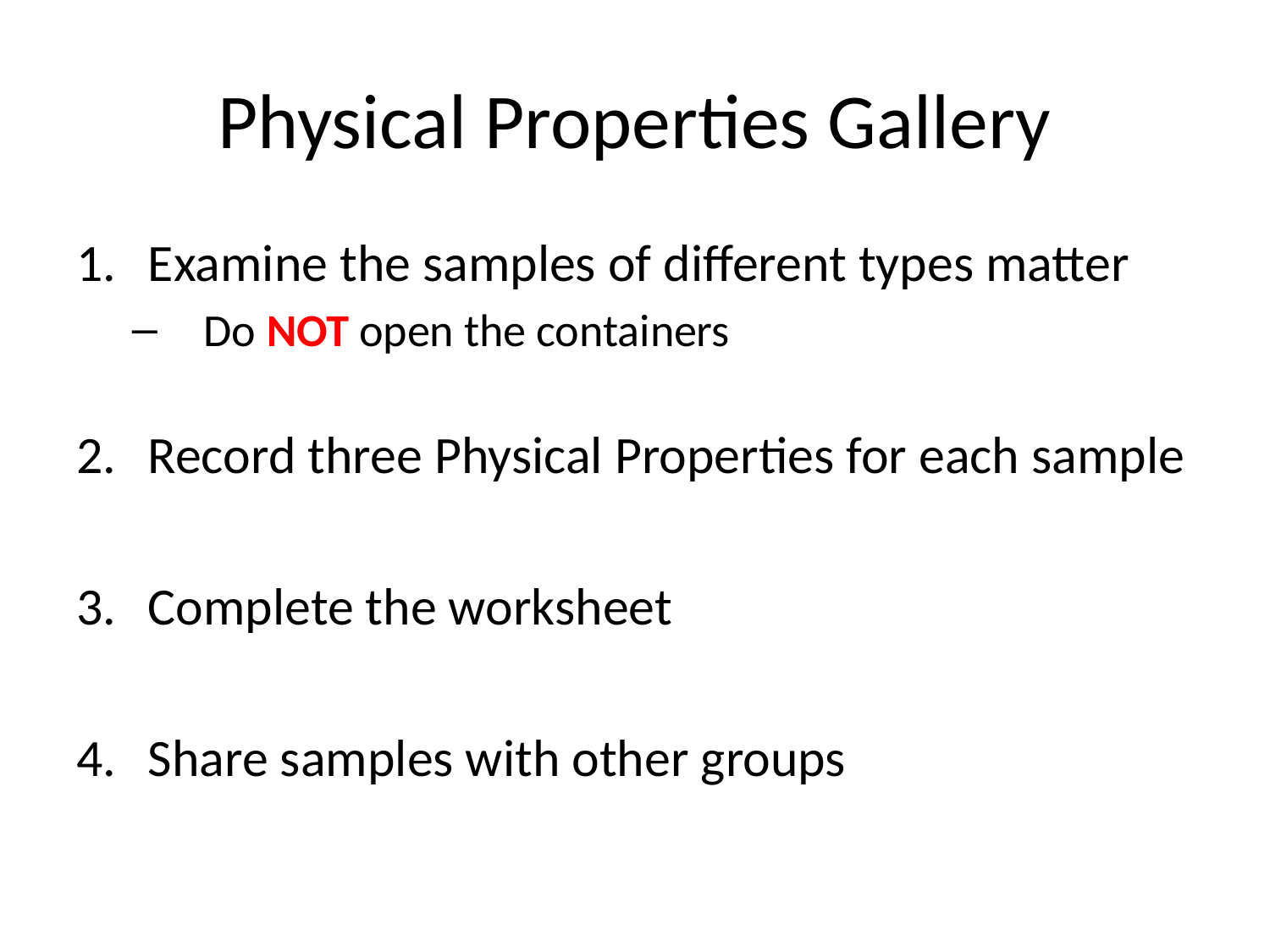

# Physical Properties Gallery
Examine the samples of different types matter
Do NOT open the containers
Record three Physical Properties for each sample

Complete the worksheet

Share samples with other groups